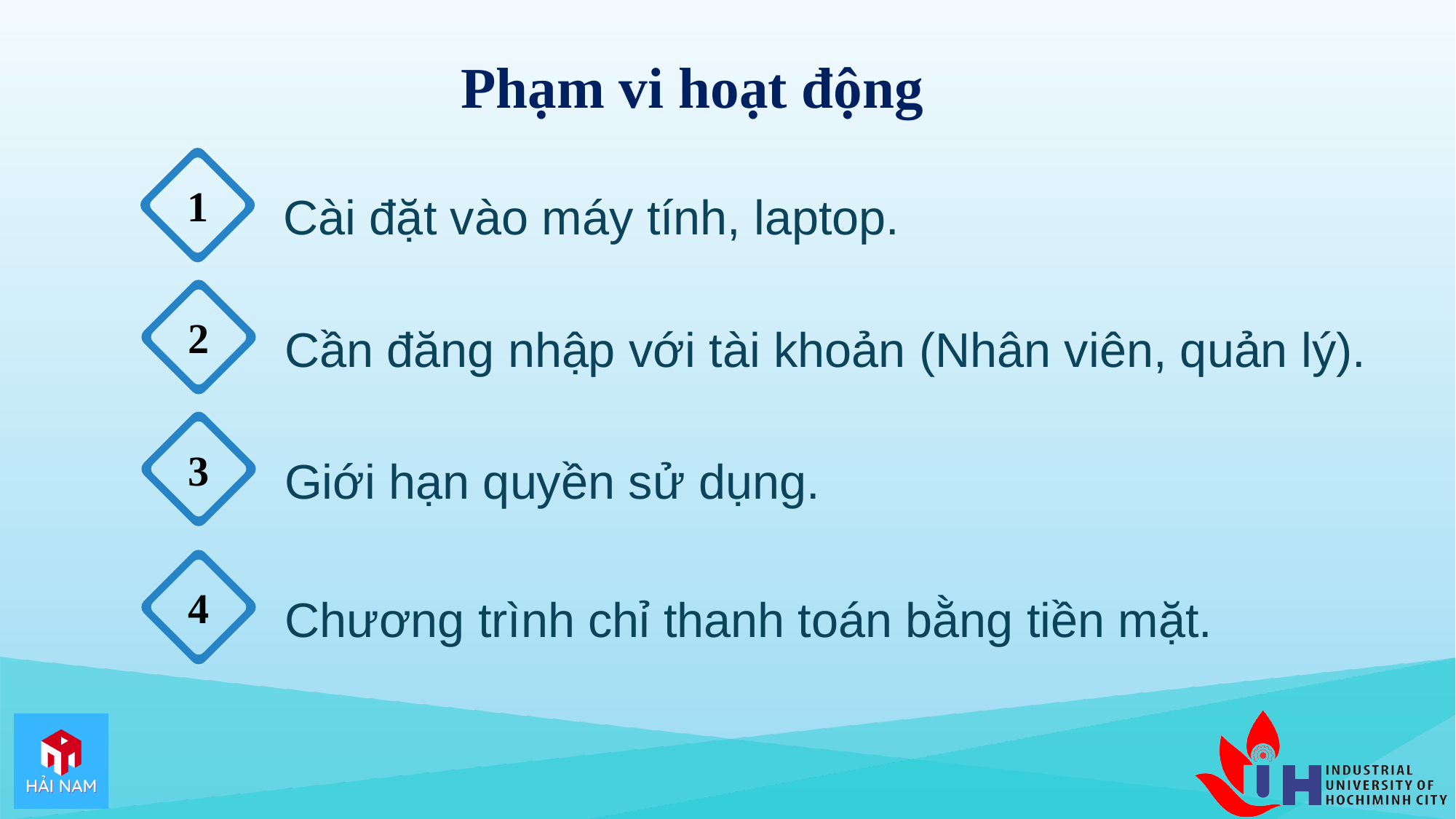

Phạm vi hoạt động

1
Cài đặt vào máy tính, laptop.

2
Cần đăng nhập với tài khoản (Nhân viên, quản lý).

3
Giới hạn quyền sử dụng.

4
Chương trình chỉ thanh toán bằng tiền mặt.